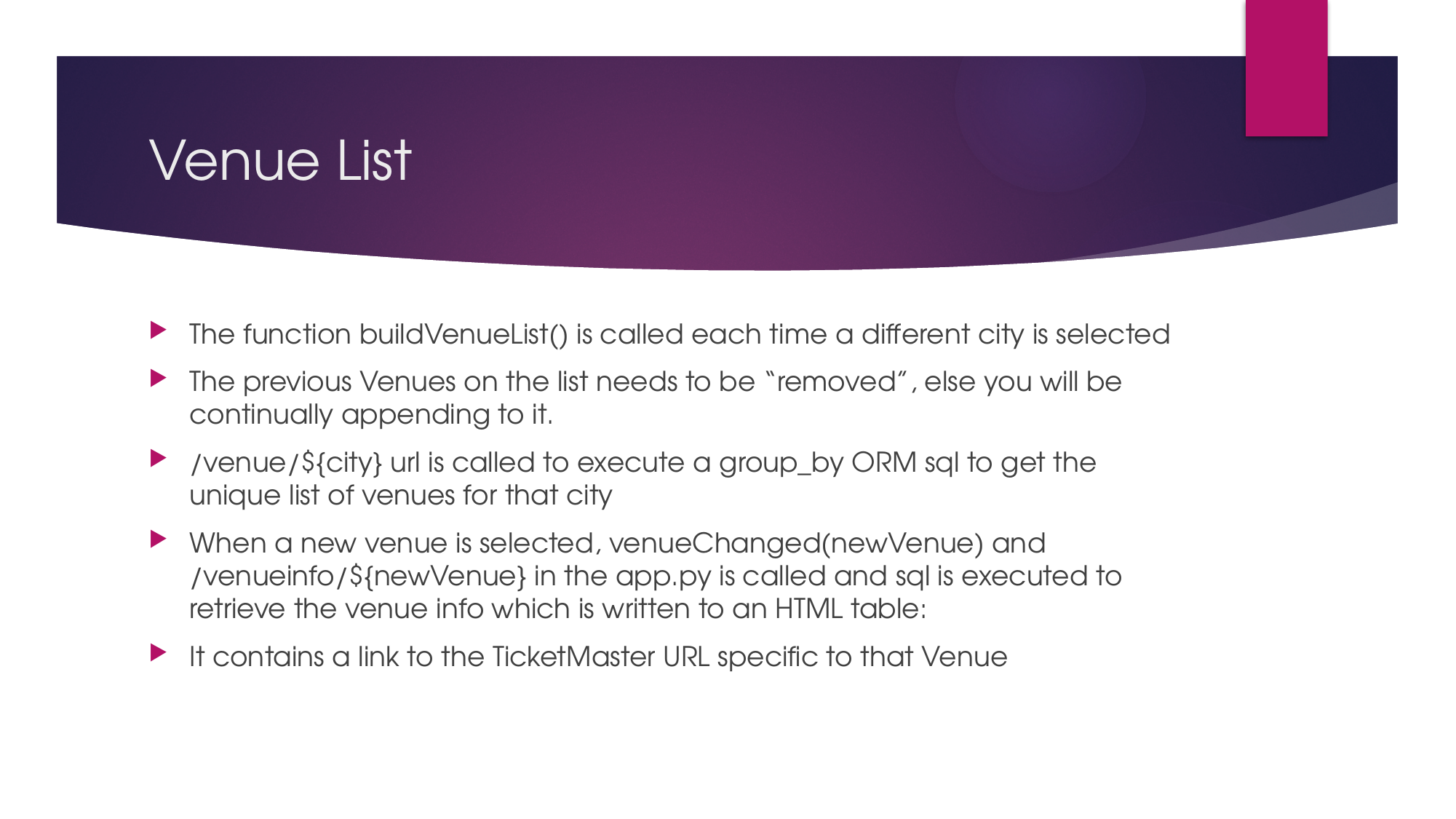

# Venue List
The function buildVenueList() is called each time a different city is selected
The previous Venues on the list needs to be “removed”, else you will be continually appending to it.
/venue/${city} url is called to execute a group_by ORM sql to get the unique list of venues for that city
When a new venue is selected, venueChanged(newVenue) and /venueinfo/${newVenue} in the app.py is called and sql is executed to retrieve the venue info which is written to an HTML table:
It contains a link to the TicketMaster URL specific to that Venue